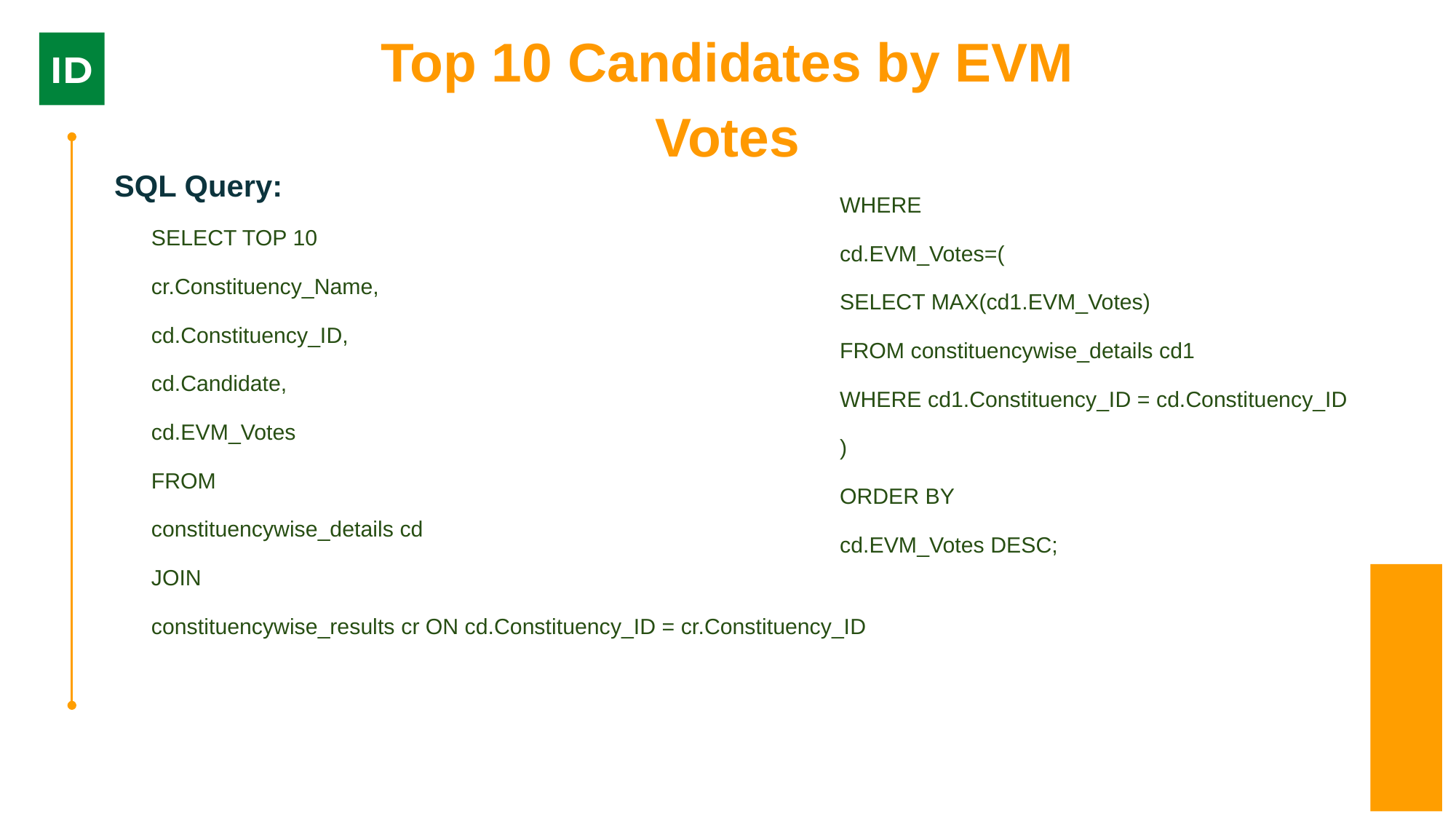

Top 10 Candidates by EVM Votes

ID
SQL Query:
WHERE
cd.EVM_Votes=(
SELECT MAX(cd1.EVM_Votes)
FROM constituencywise_details cd1
WHERE cd1.Constituency_ID = cd.Constituency_ID
)
ORDER BY
cd.EVM_Votes DESC;

SELECT TOP 10
cr.Constituency_Name,
cd.Constituency_ID,
cd.Candidate,
cd.EVM_Votes
FROM
constituencywise_details cd
JOIN
constituencywise_results cr ON cd.Constituency_ID = cr.Constituency_ID